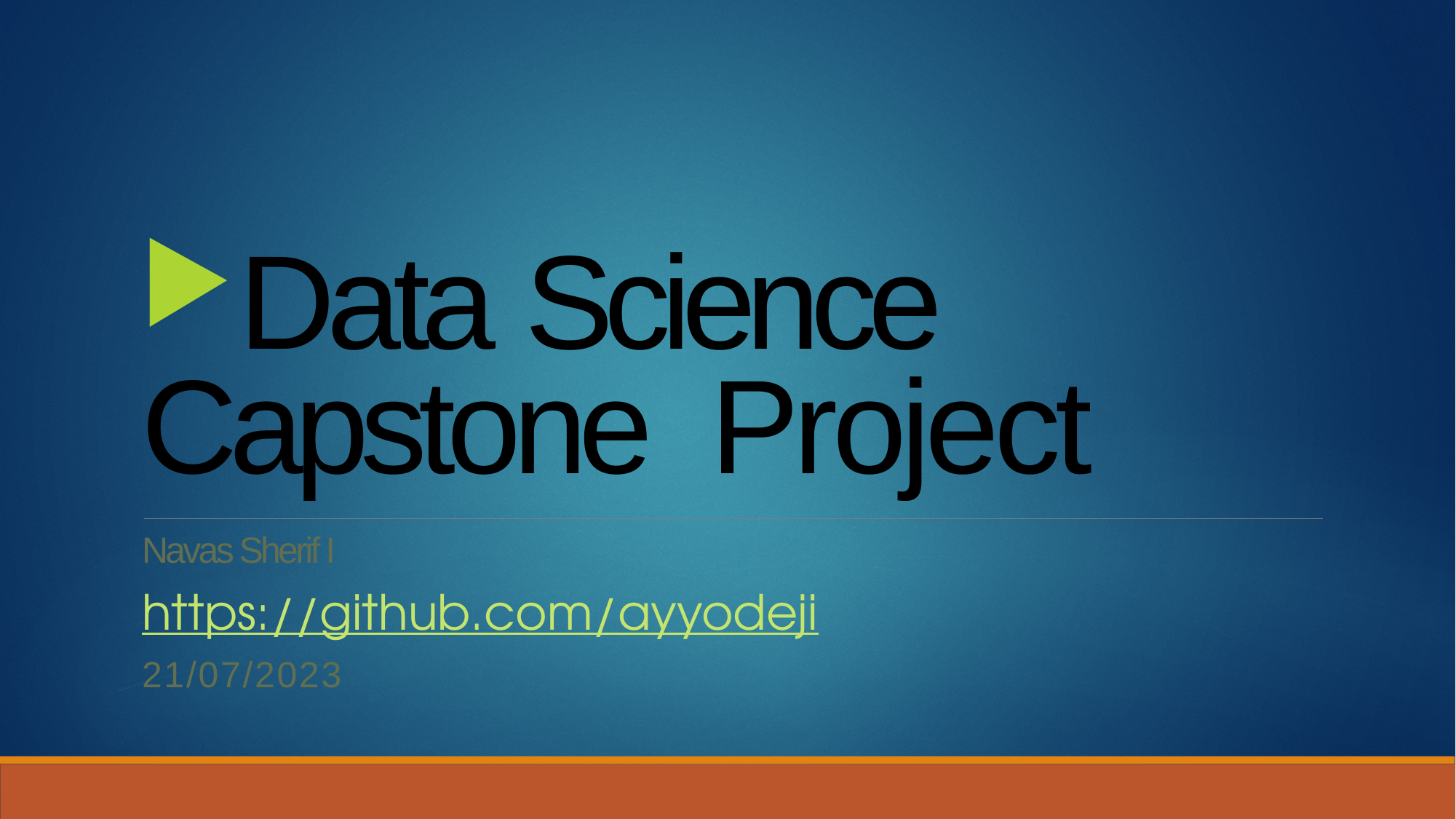

Data Science Capstone  Project
Navas Sherif I
https://github.com/ayyodeji
21/07/2023